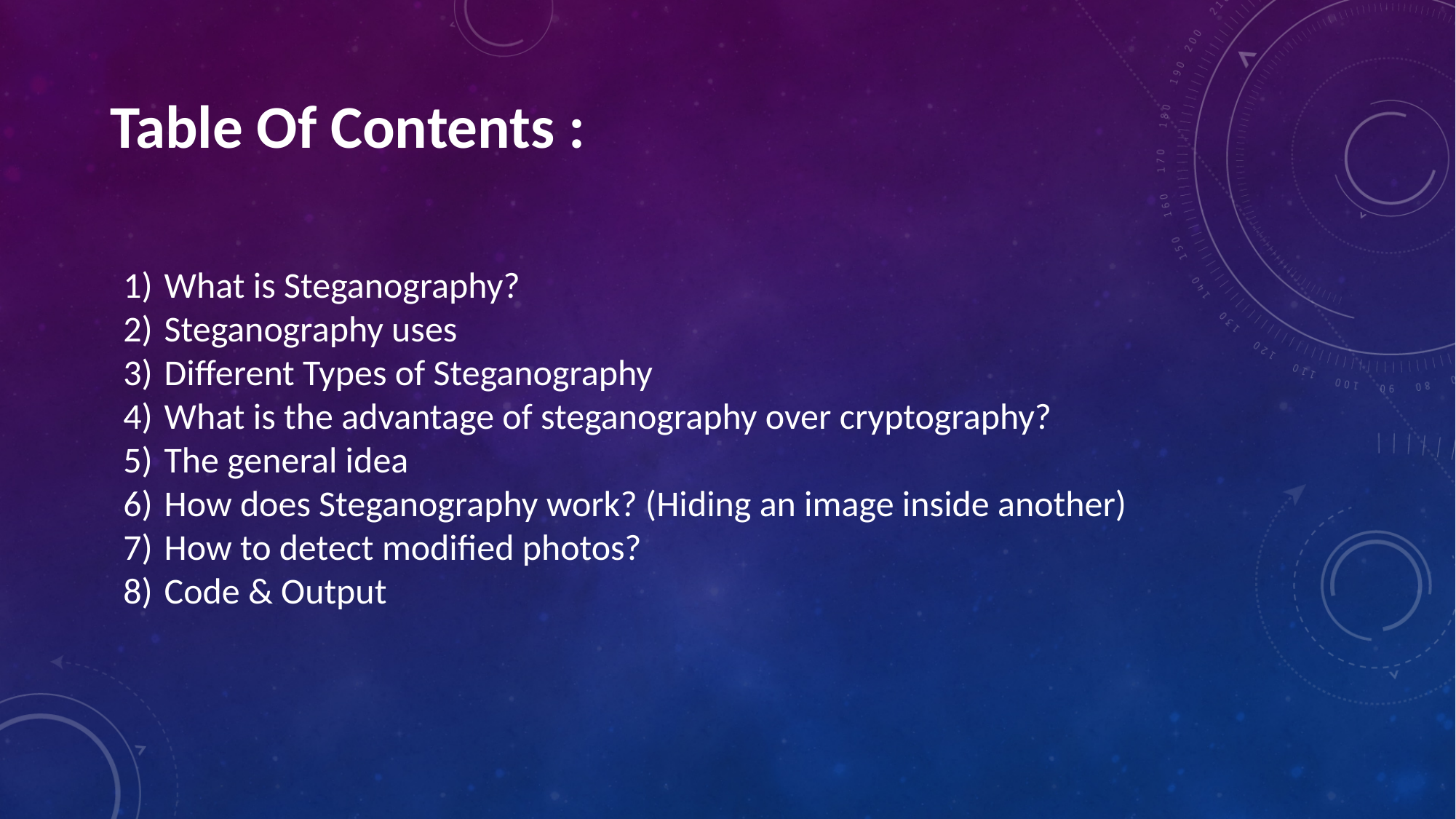

Table Of Contents :
What is Steganography?
Steganography uses
Different Types of Steganography
What is the advantage of steganography over cryptography?
The general idea
How does Steganography work? (Hiding an image inside another)
How to detect modified photos?
Code & Output